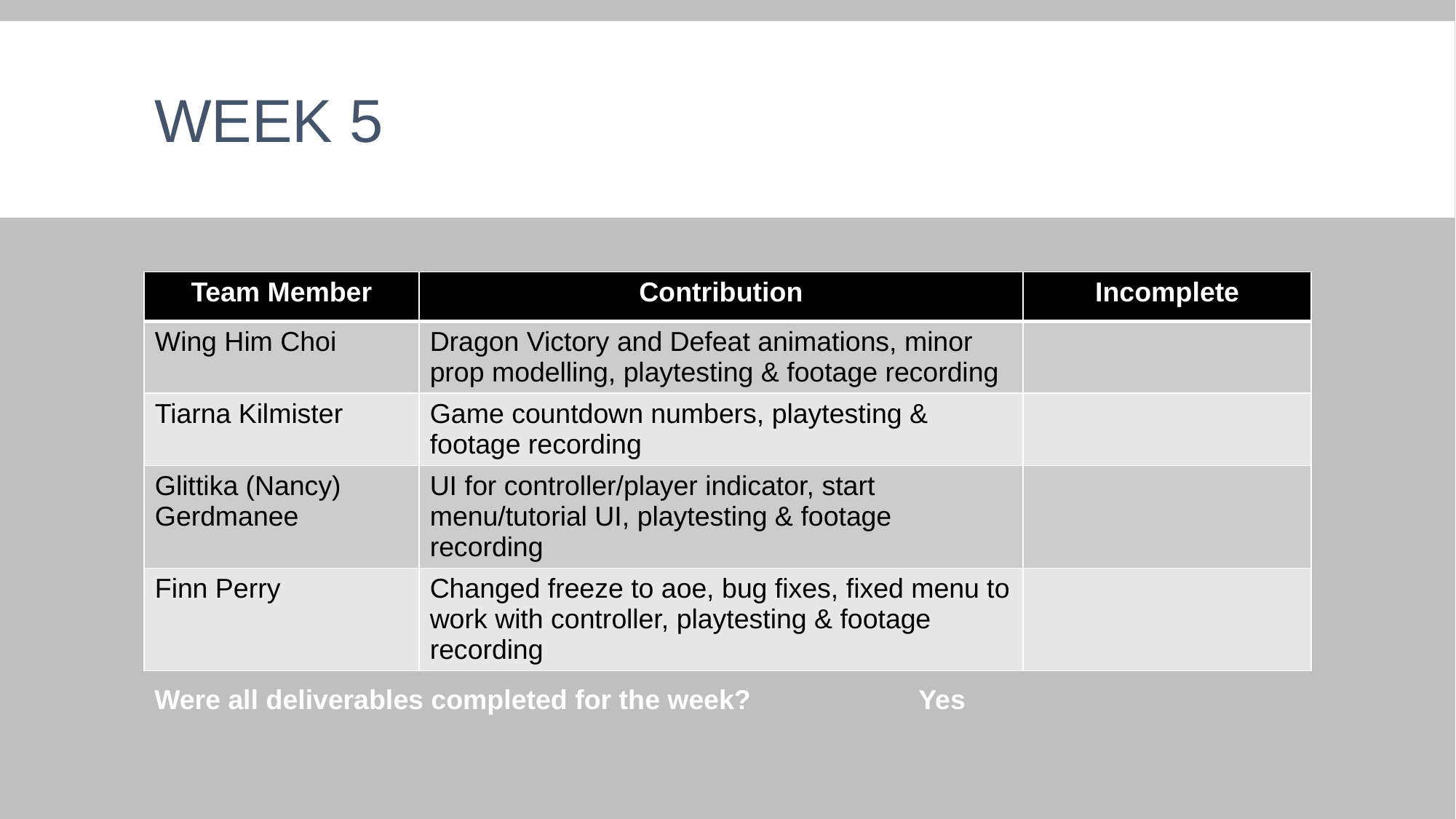

# Week 5
| Team Member | Contribution | Incomplete |
| --- | --- | --- |
| Wing Him Choi | Dragon Victory and Defeat animations, minor prop modelling, playtesting & footage recording |  |
| Tiarna Kilmister | Game countdown numbers, playtesting & footage recording |  |
| Glittika (Nancy) Gerdmanee | UI for controller/player indicator, start menu/tutorial UI, playtesting & footage recording |  |
| Finn Perry | Changed freeze to aoe, bug fixes, fixed menu to work with controller, playtesting & footage recording |  |
Were all deliverables completed for the week?		Yes